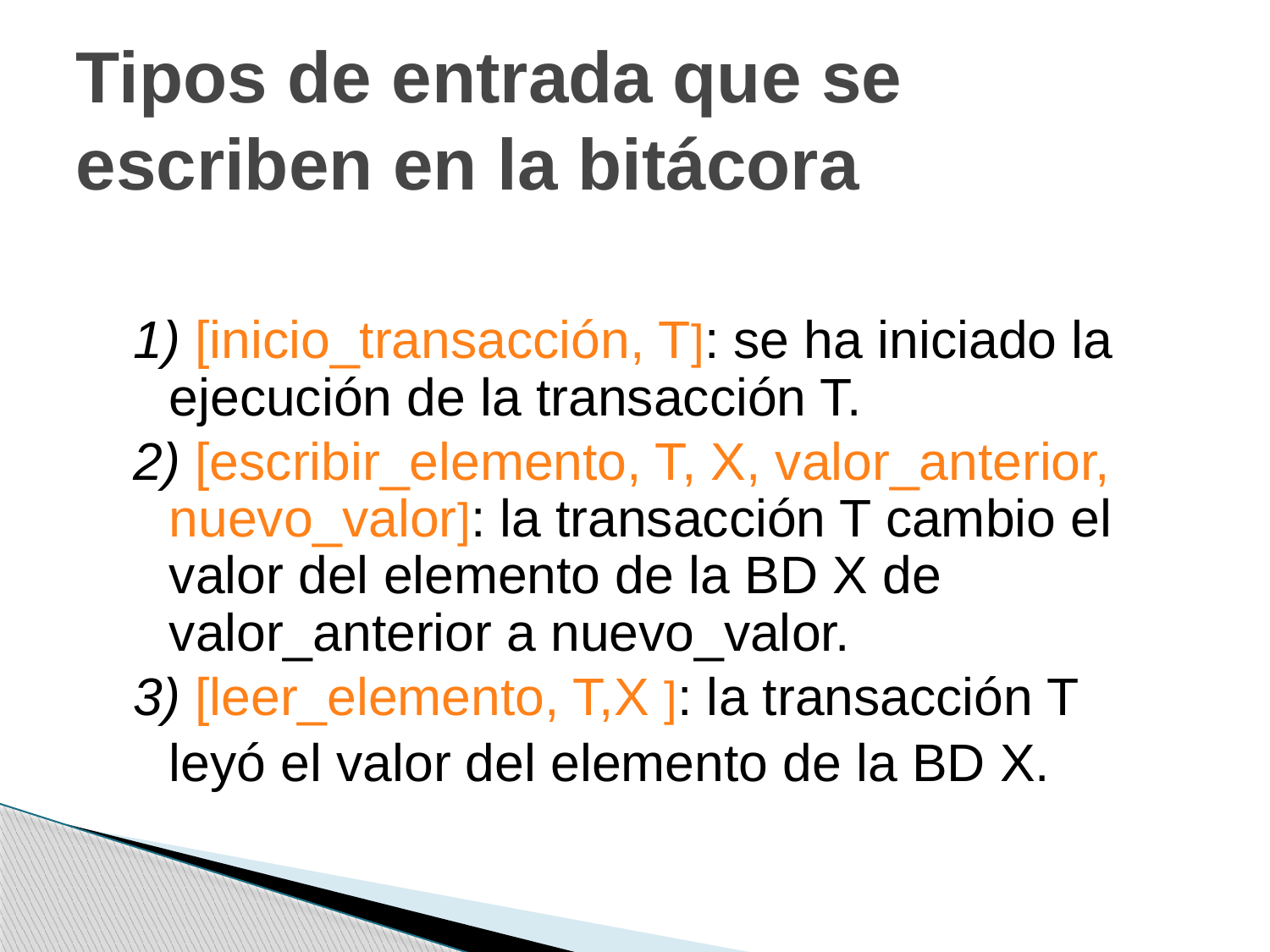

# Tipos de entrada que se escriben en la bitácora
1) [inicio_transacción, T]: se ha iniciado la ejecución de la transacción T.
2) [escribir_elemento, T, X, valor_anterior, nuevo_valor]: la transacción T cambio el valor del elemento de la BD X de valor_anterior a nuevo_valor.
3) [leer_elemento, T,X ]: la transacción T leyó el valor del elemento de la BD X.